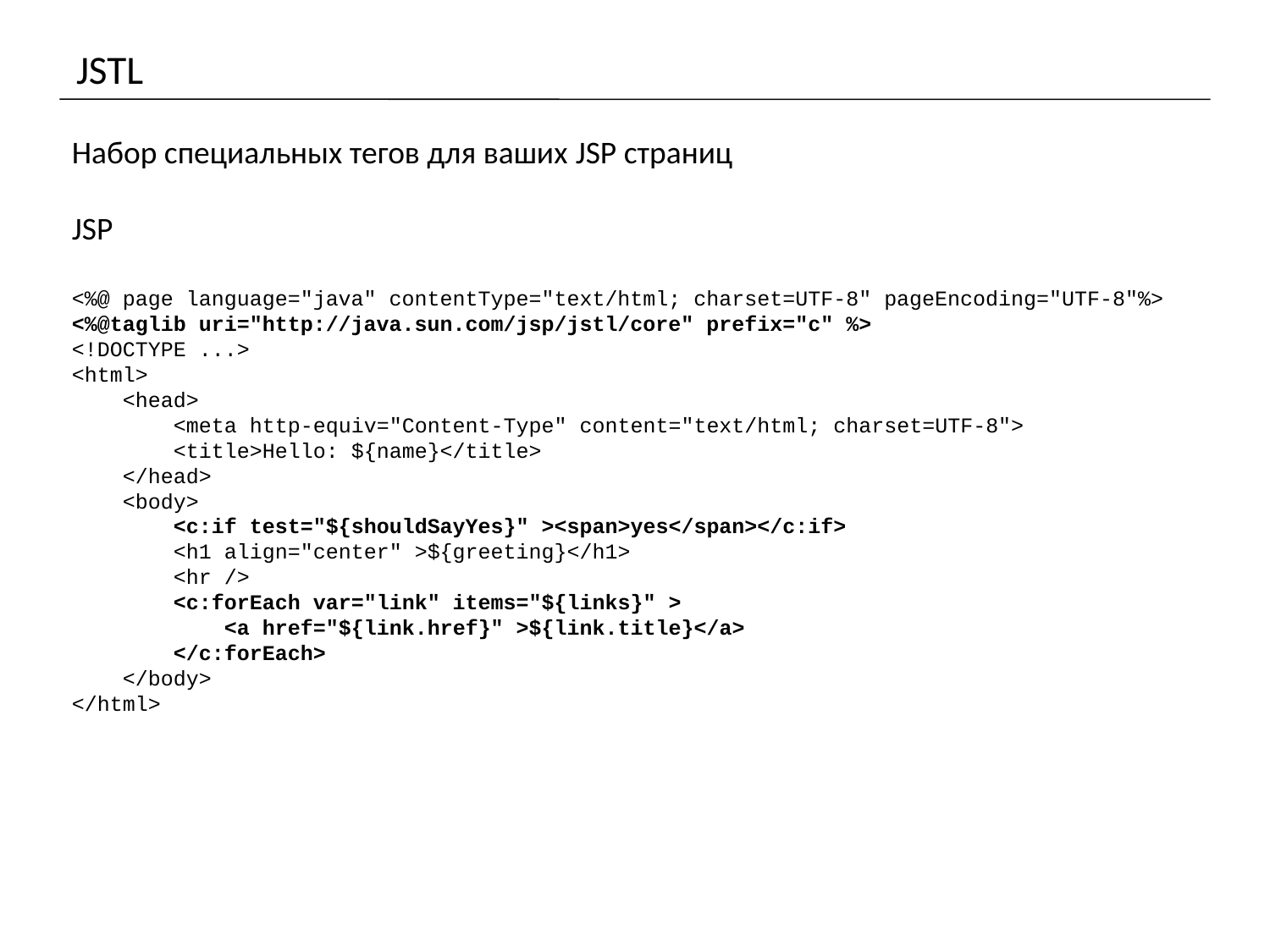

# JSTL
Набор специальных тегов для ваших JSP страниц

JSP

<%@ page language="java" contentType="text/html; charset=UTF-8" pageEncoding="UTF-8"%>
<%@taglib uri="http://java.sun.com/jsp/jstl/core" prefix="c" %>
<!DOCTYPE ...>
<html>
    <head>
        <meta http-equiv="Content-Type" content="text/html; charset=UTF-8">
        <title>Hello: ${name}</title>
    </head>
    <body>
        <c:if test="${shouldSayYes}" ><span>yes</span></c:if>
        <h1 align="center" >${greeting}</h1>
        <hr />
        <c:forEach var="link" items="${links}" >
            <a href="${link.href}" >${link.title}</a>
        </c:forEach>
    </body>
</html>